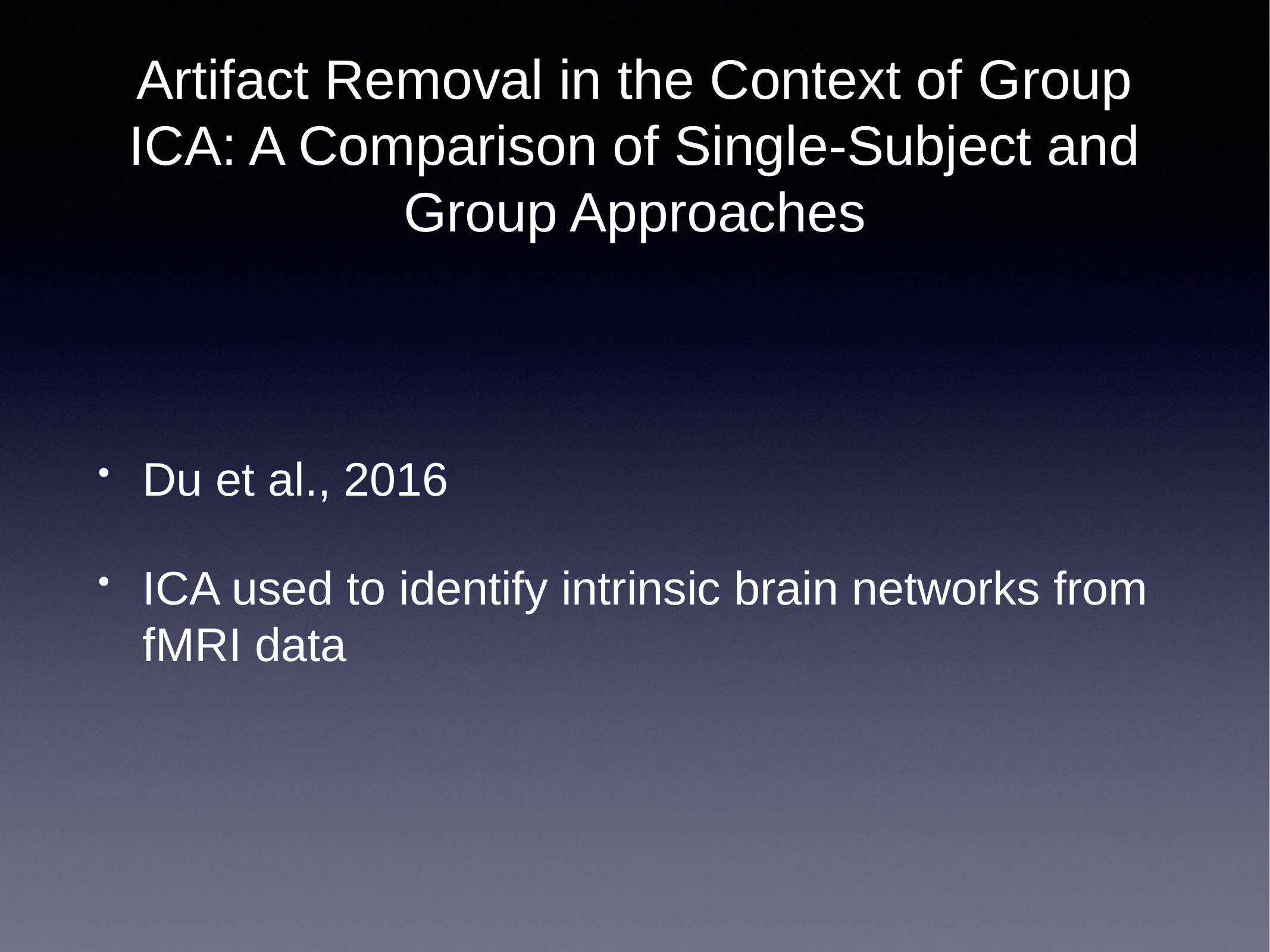

# Artifact Removal in the Context of Group ICA: A Comparison of Single-Subject and Group Approaches
Du et al., 2016
ICA used to identify intrinsic brain networks from fMRI data